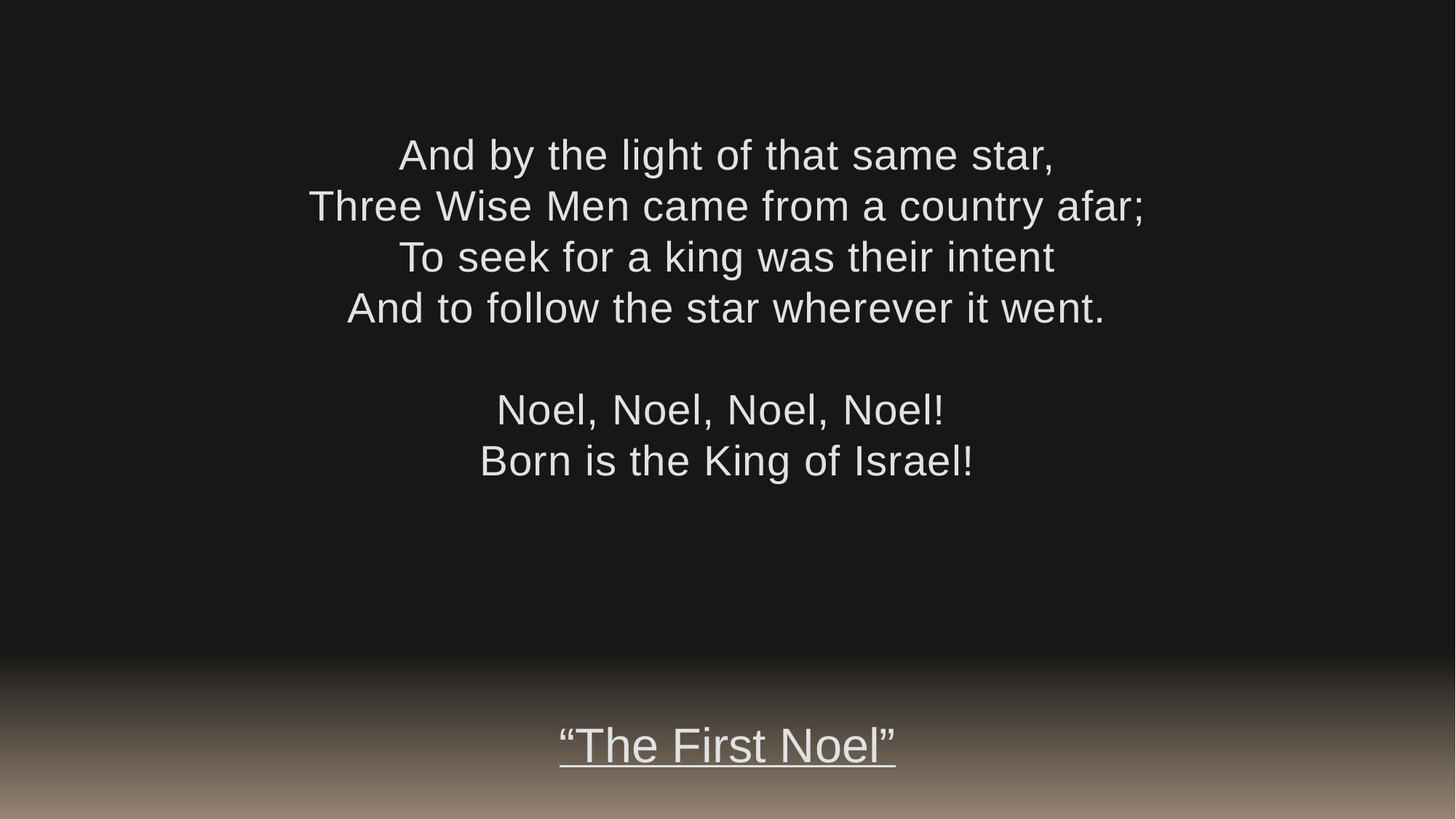

And by the light of that same star,
Three Wise Men came from a country afar;
To seek for a king was their intent
And to follow the star wherever it went.

Noel, Noel, Noel, Noel!
Born is the King of Israel!

“The First Noel”